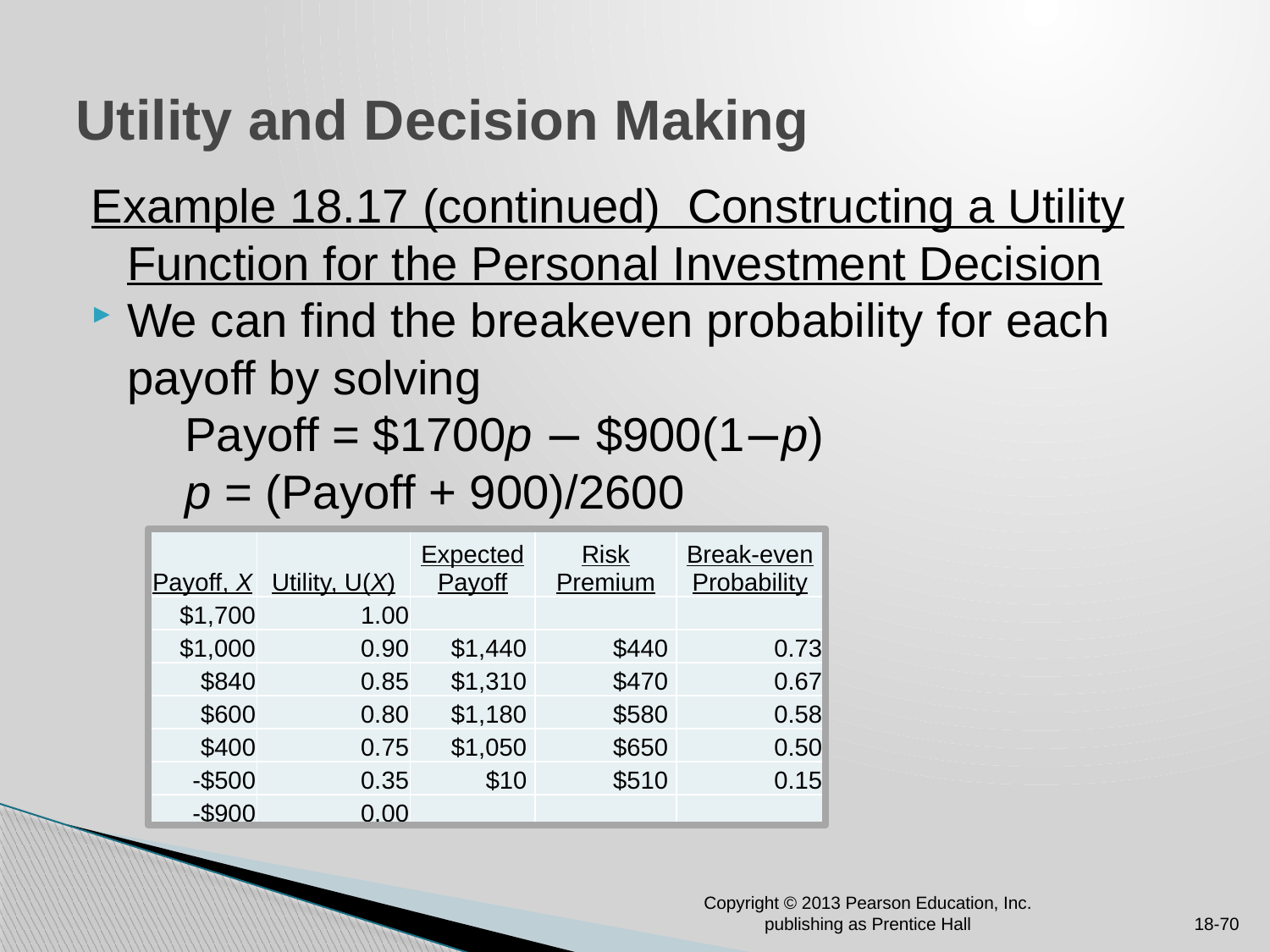

# Utility and Decision Making
Example 18.17 (continued)  Constructing a Utility Function for the Personal Investment Decision
We can find the breakeven probability for each payoff by solving
       Payoff = $1700p − $900(1−p)
       p = (Payoff + 900)/2600

| Payoff, X | Utility, U(X) | Expected Payoff | Risk Premium | Break-even Probability |
| --- | --- | --- | --- | --- |
| $1,700 | 1.00 |  |  |  |
| $1,000 | 0.90 | $1,440 | $440 | 0.73 |
| $840 | 0.85 | $1,310 | $470 | 0.67 |
| $600 | 0.80 | $1,180 | $580 | 0.58 |
| $400 | 0.75 | $1,050 | $650 | 0.50 |
| -$500 | 0.35 | $10 | $510 | 0.15 |
| -$900 | 0.00 |  |  |  |
Copyright © 2013 Pearson Education, Inc. publishing as Prentice Hall
18-70